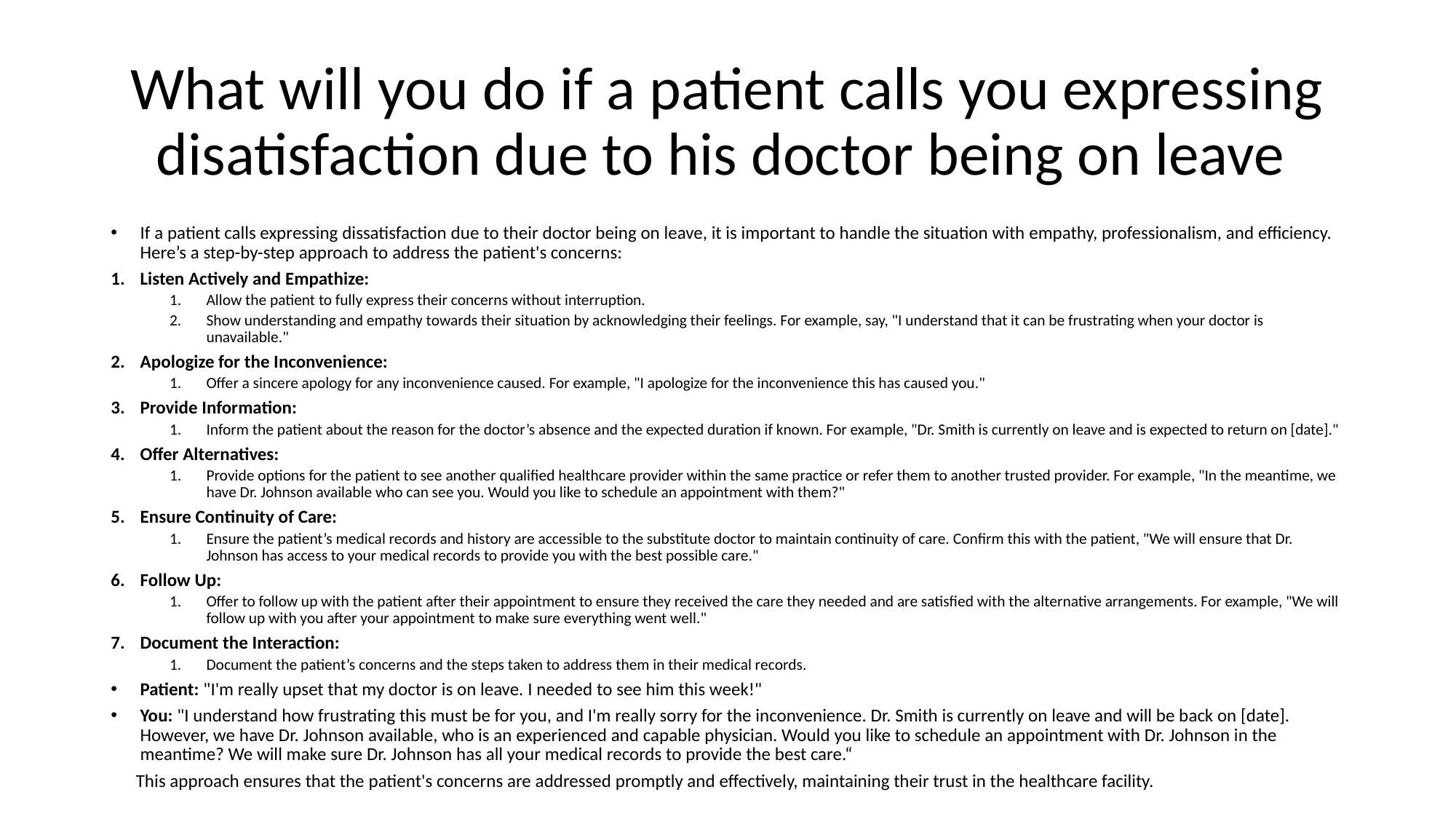

# What will you do if a patient calls you expressing disatisfaction due to his doctor being on leave
If a patient calls expressing dissatisfaction due to their doctor being on leave, it is important to handle the situation with empathy, professionalism, and efficiency. Here’s a step-by-step approach to address the patient's concerns:
Listen Actively and Empathize:
Allow the patient to fully express their concerns without interruption.
Show understanding and empathy towards their situation by acknowledging their feelings. For example, say, "I understand that it can be frustrating when your doctor is unavailable."
Apologize for the Inconvenience:
Offer a sincere apology for any inconvenience caused. For example, "I apologize for the inconvenience this has caused you."
Provide Information:
Inform the patient about the reason for the doctor’s absence and the expected duration if known. For example, "Dr. Smith is currently on leave and is expected to return on [date]."
Offer Alternatives:
Provide options for the patient to see another qualified healthcare provider within the same practice or refer them to another trusted provider. For example, "In the meantime, we have Dr. Johnson available who can see you. Would you like to schedule an appointment with them?"
Ensure Continuity of Care:
Ensure the patient’s medical records and history are accessible to the substitute doctor to maintain continuity of care. Confirm this with the patient, "We will ensure that Dr. Johnson has access to your medical records to provide you with the best possible care."
Follow Up:
Offer to follow up with the patient after their appointment to ensure they received the care they needed and are satisfied with the alternative arrangements. For example, "We will follow up with you after your appointment to make sure everything went well."
Document the Interaction:
Document the patient’s concerns and the steps taken to address them in their medical records.
Patient: "I'm really upset that my doctor is on leave. I needed to see him this week!"
You: "I understand how frustrating this must be for you, and I'm really sorry for the inconvenience. Dr. Smith is currently on leave and will be back on [date]. However, we have Dr. Johnson available, who is an experienced and capable physician. Would you like to schedule an appointment with Dr. Johnson in the meantime? We will make sure Dr. Johnson has all your medical records to provide the best care.“
      This approach ensures that the patient's concerns are addressed promptly and effectively, maintaining their trust in the healthcare facility.